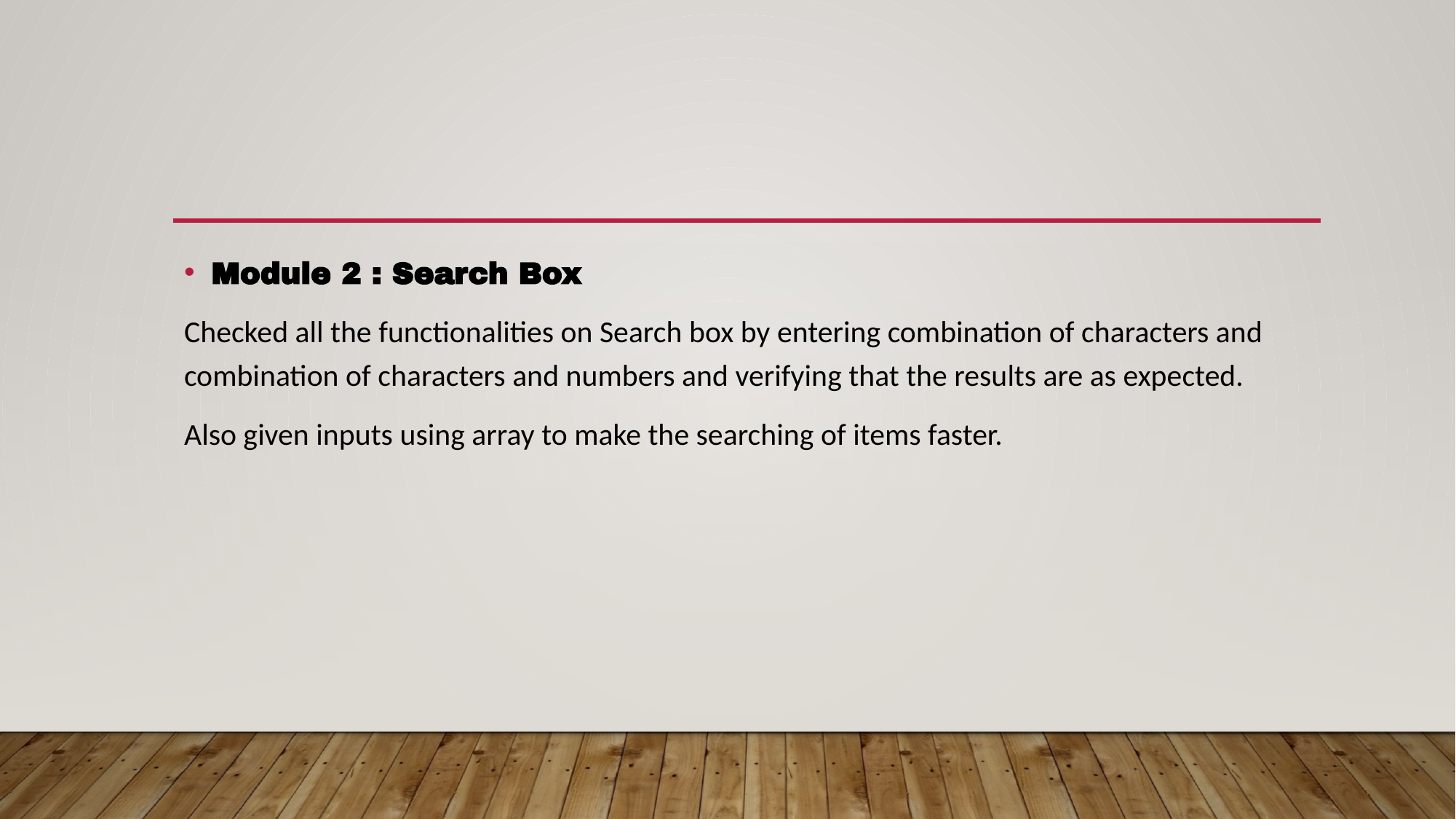

#
Module 2 : Search Box
Checked all the functionalities on Search box by entering combination of characters and combination of characters and numbers and verifying that the results are as expected.
Also given inputs using array to make the searching of items faster.